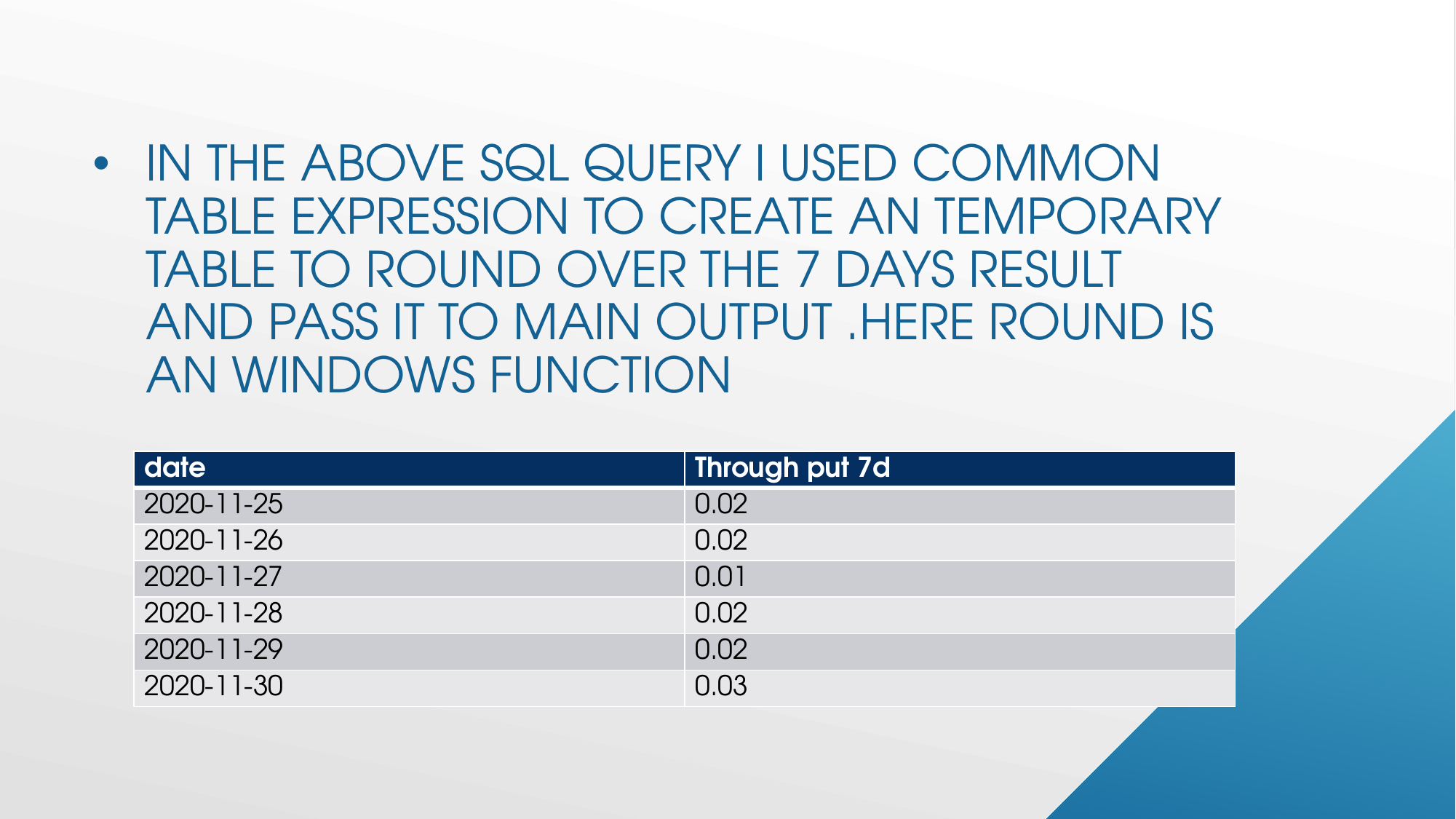

# In the above sql query I used common table expression to create an temporary table to round over the 7 days result and pass it to main output .here round is an windows function
| date | Through put 7d |
| --- | --- |
| 2020-11-25 | 0.02 |
| 2020-11-26 | 0.02 |
| 2020-11-27 | 0.01 |
| 2020-11-28 | 0.02 |
| 2020-11-29 | 0.02 |
| 2020-11-30 | 0.03 |